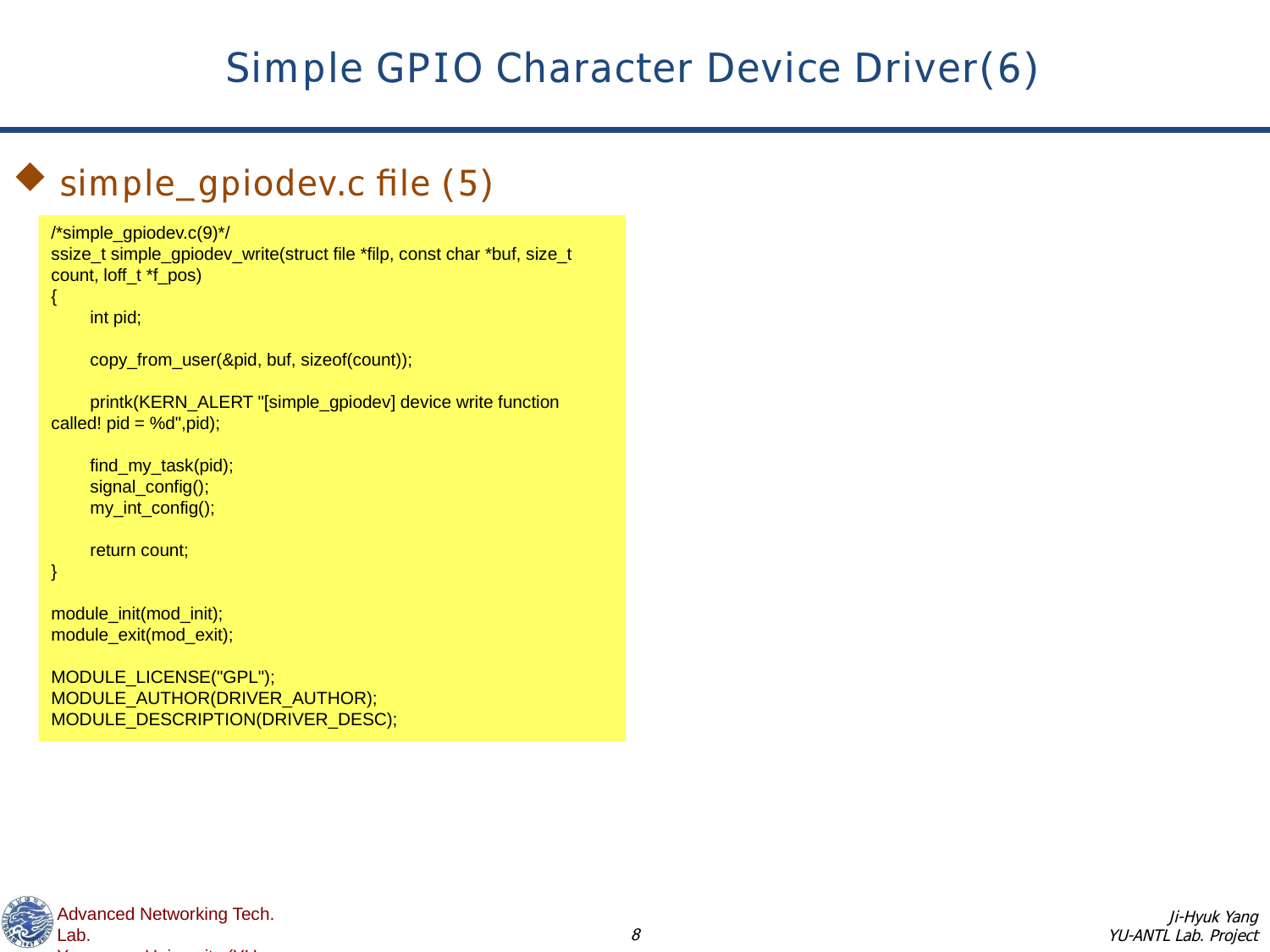

# Simple GPIO Character Device Driver(6)
simple_gpiodev.c file (5)

/*simple_gpiodev.c(9)*/
ssize_t simple_gpiodev_write(struct file *filp, const char *buf, size_t count, loff_t *f_pos)
{
        int pid;

        copy_from_user(&pid, buf, sizeof(count));

        printk(KERN_ALERT "[simple_gpiodev] device write function called! pid = %d",pid);

        find_my_task(pid);
        signal_config();
        my_int_config();

        return count;
}

module_init(mod_init);
module_exit(mod_exit);

MODULE_LICENSE("GPL");
MODULE_AUTHOR(DRIVER_AUTHOR);
MODULE_DESCRIPTION(DRIVER_DESC);